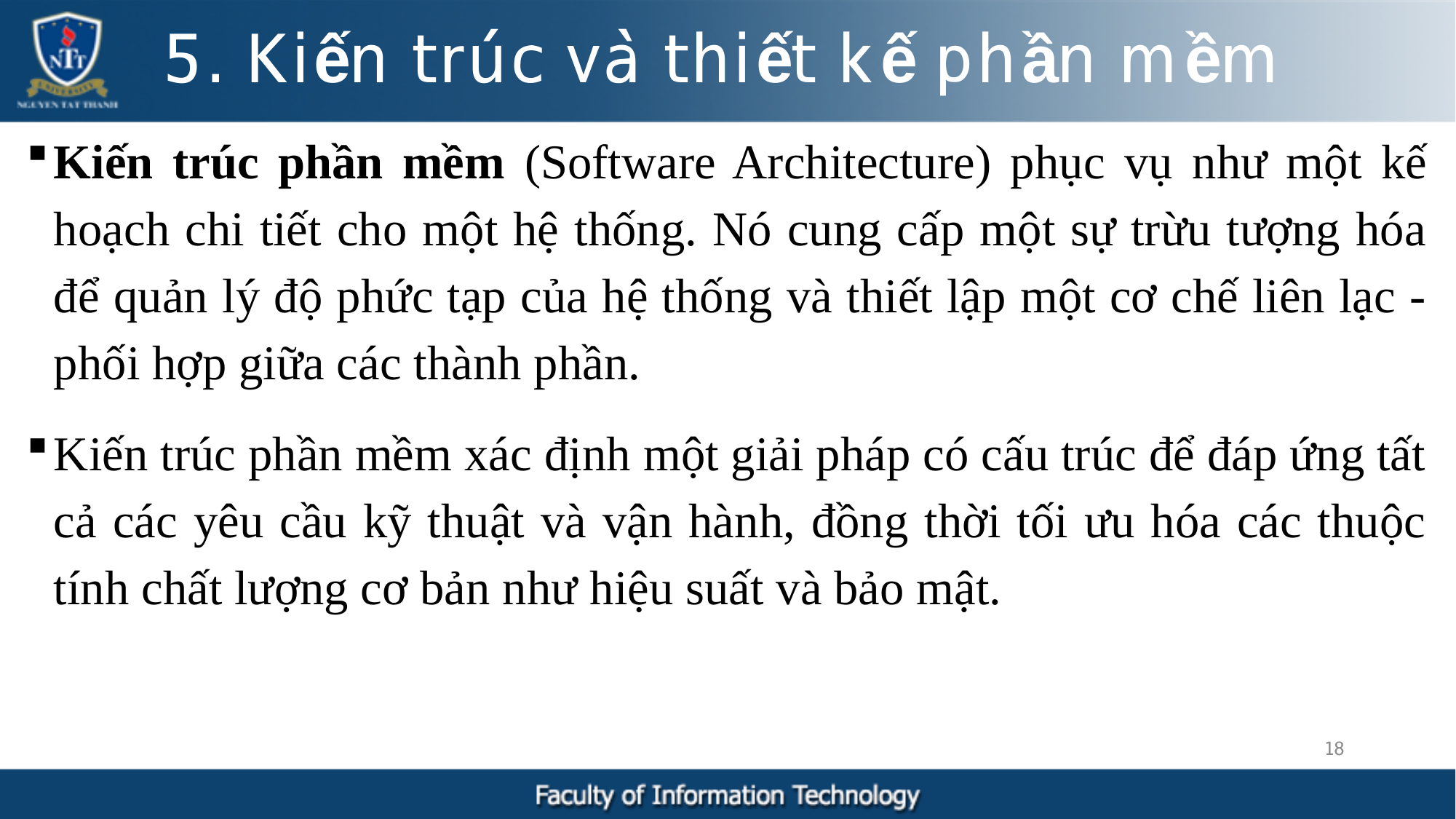

5. Kiến trúc và thiết kế phần mềm
Kiến trúc phần mềm (Software Architecture) phục vụ như một kế hoạch chi tiết cho một hệ thống. Nó cung cấp một sự trừu tượng hóa để quản lý độ phức tạp của hệ thống và thiết lập một cơ chế liên lạc - phối hợp giữa các thành phần.
Kiến trúc phần mềm xác định một giải pháp có cấu trúc để đáp ứng tất cả các yêu cầu kỹ thuật và vận hành, đồng thời tối ưu hóa các thuộc tính chất lượng cơ bản như hiệu suất và bảo mật.

18